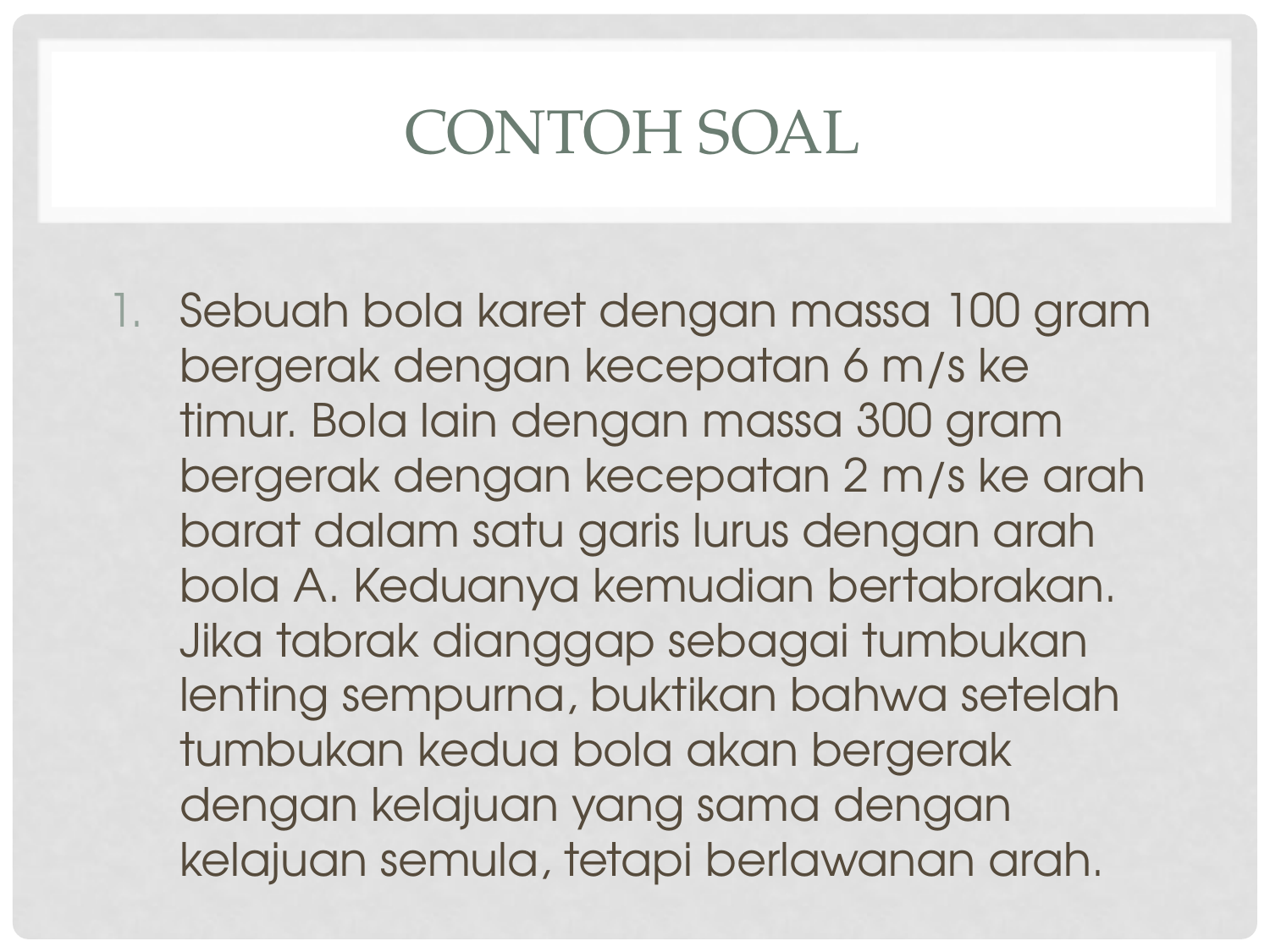

# Contoh Soal
Sebuah bola karet dengan massa 100 gram bergerak dengan kecepatan 6 m/s ke timur. Bola lain dengan massa 300 gram bergerak dengan kecepatan 2 m/s ke arah barat dalam satu garis lurus dengan arah bola A. Keduanya kemudian bertabrakan. Jika tabrak dianggap sebagai tumbukan lenting sempurna, buktikan bahwa setelah tumbukan kedua bola akan bergerak dengan kelajuan yang sama dengan kelajuan semula, tetapi berlawanan arah.